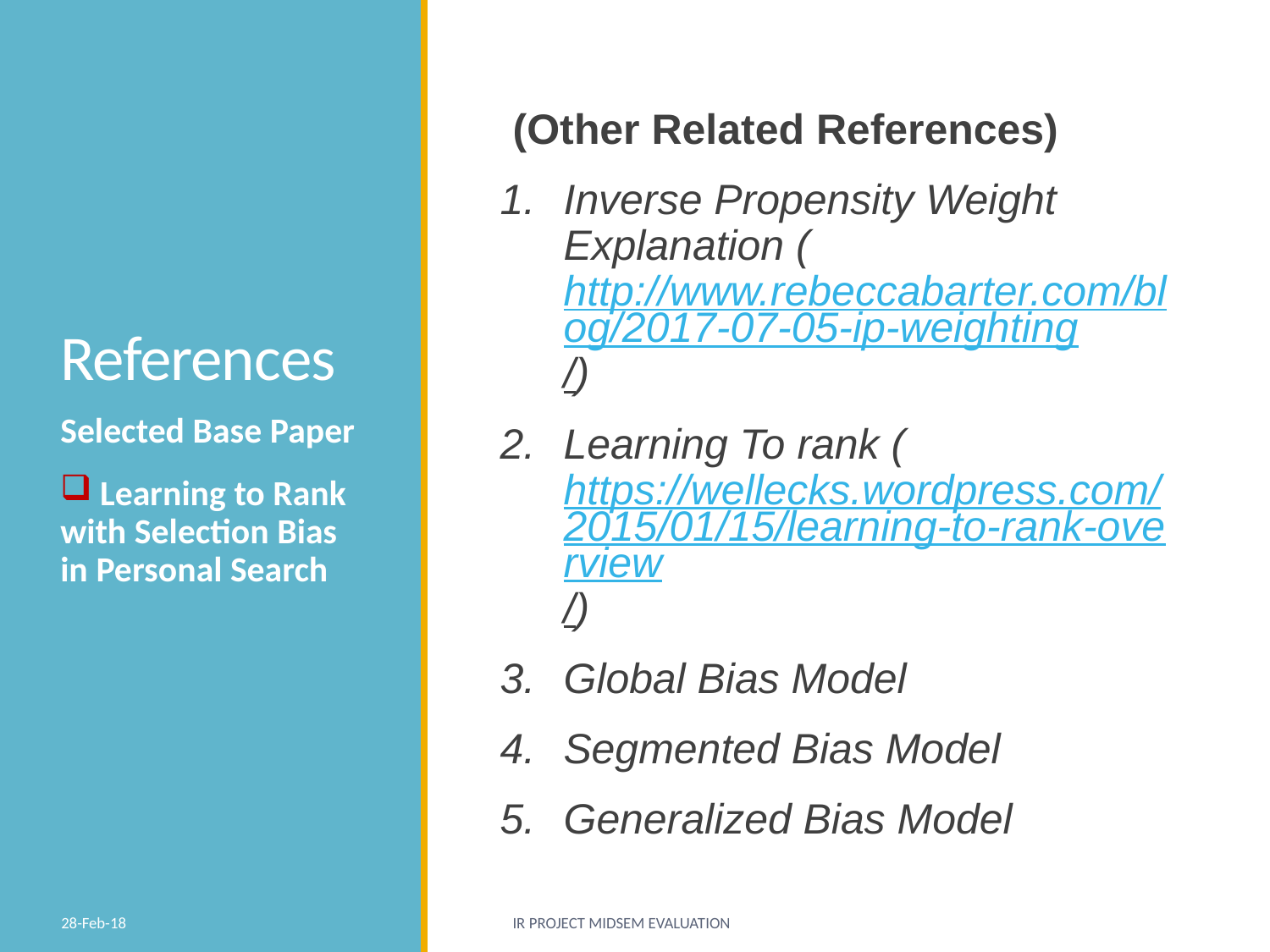

# References
(Other Related References)
Inverse Propensity Weight Explanation (http://www.rebeccabarter.com/blog/2017-07-05-ip-weighting/)
Learning To rank (https://wellecks.wordpress.com/2015/01/15/learning-to-rank-overview/)
Global Bias Model
Segmented Bias Model
Generalized Bias Model
Selected Base Paper
 Learning to Rank with Selection Bias in Personal Search

28-Feb-18
IR Project Midsem Evaluation